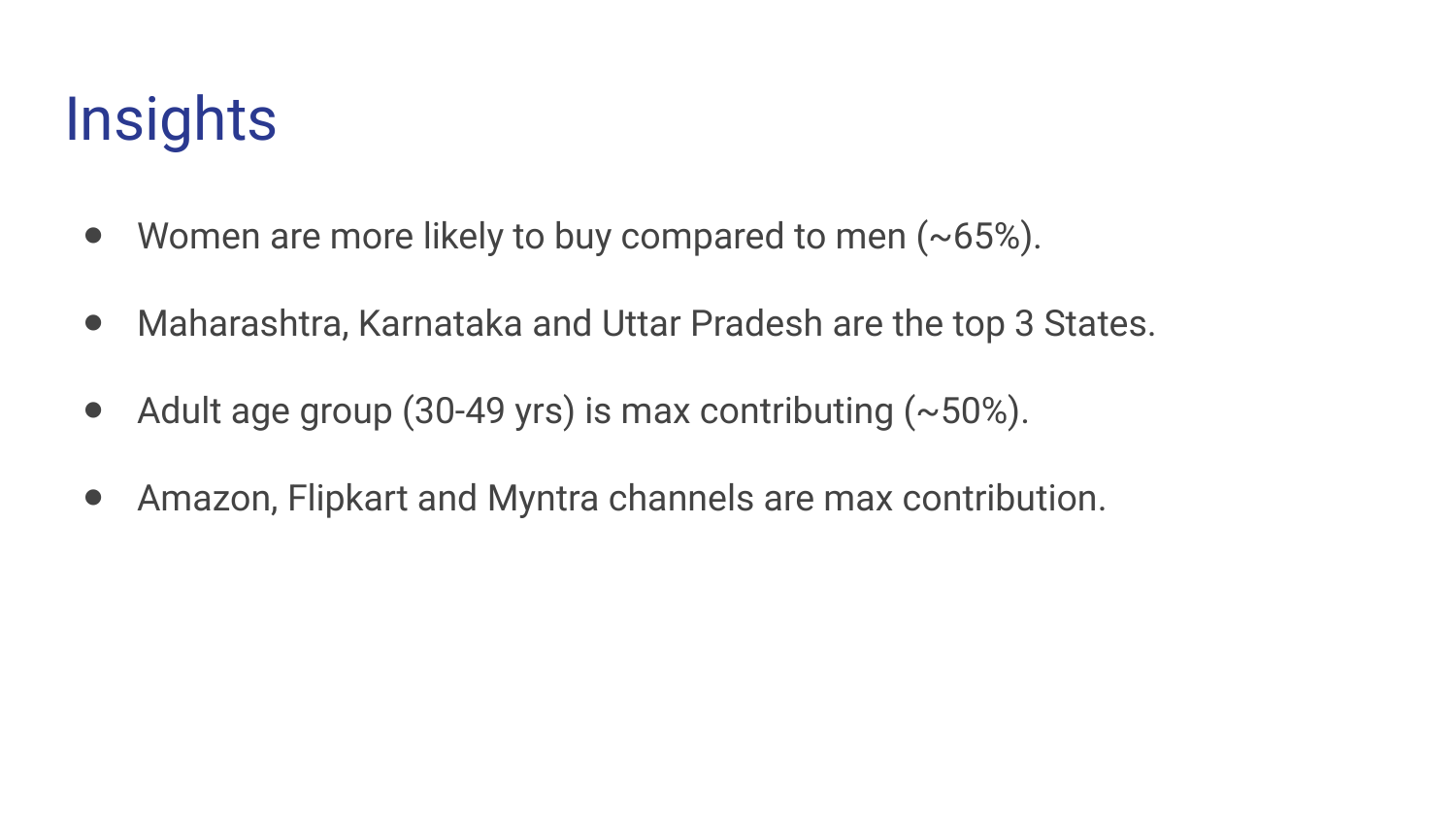

# Insights

Women are more likely to buy compared to men (~65%).

Maharashtra, Karnataka and Uttar Pradesh are the top 3 States.

Adult age group (30-49 yrs) is max contributing (~50%).

Amazon, Flipkart and Myntra channels are max contribution.